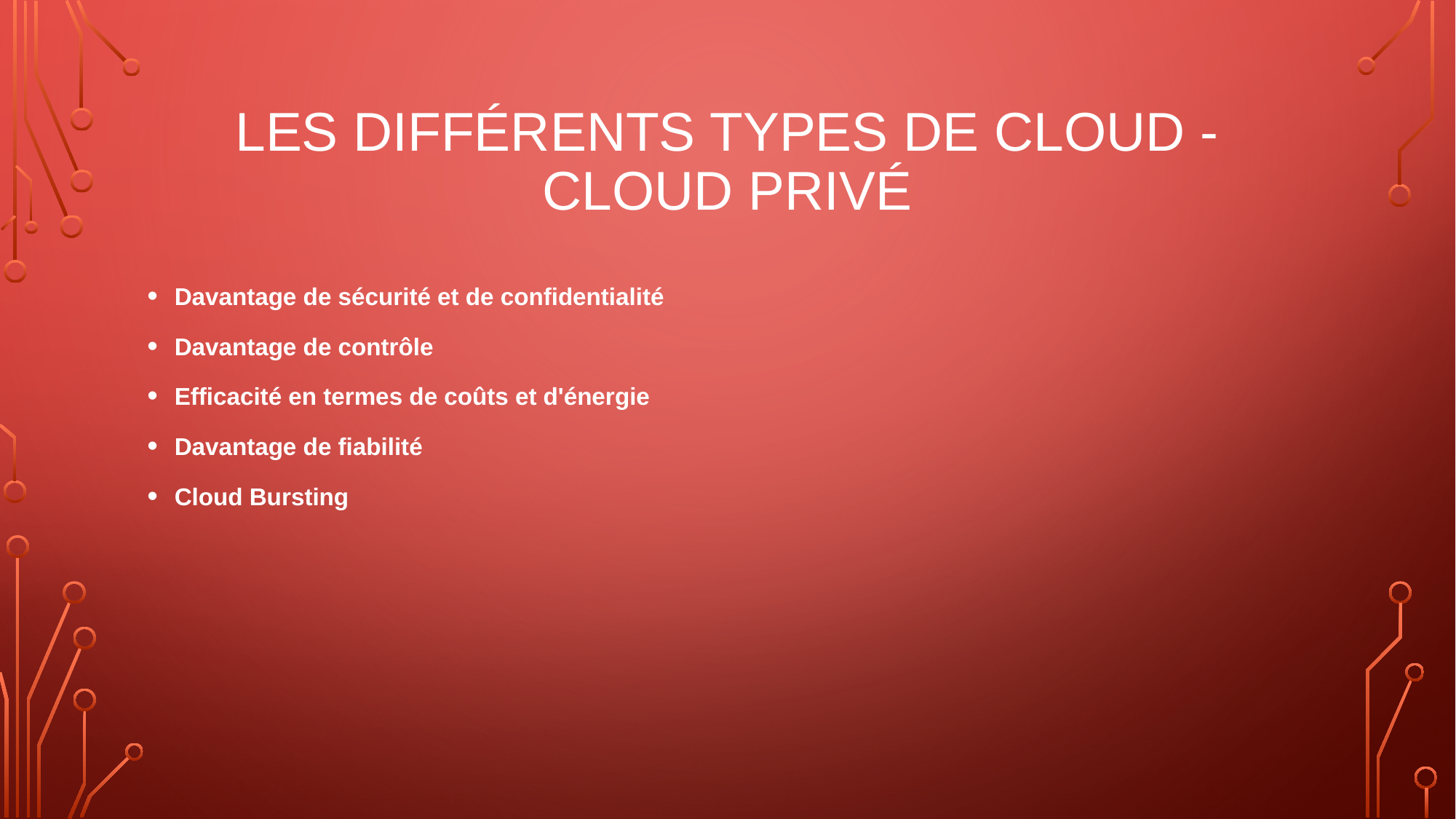

# Les différents types de cloud - cloud privé
Davantage de sécurité et de confidentialité
Davantage de contrôle
Efficacité en termes de coûts et d'énergie
Davantage de fiabilité
Cloud Bursting